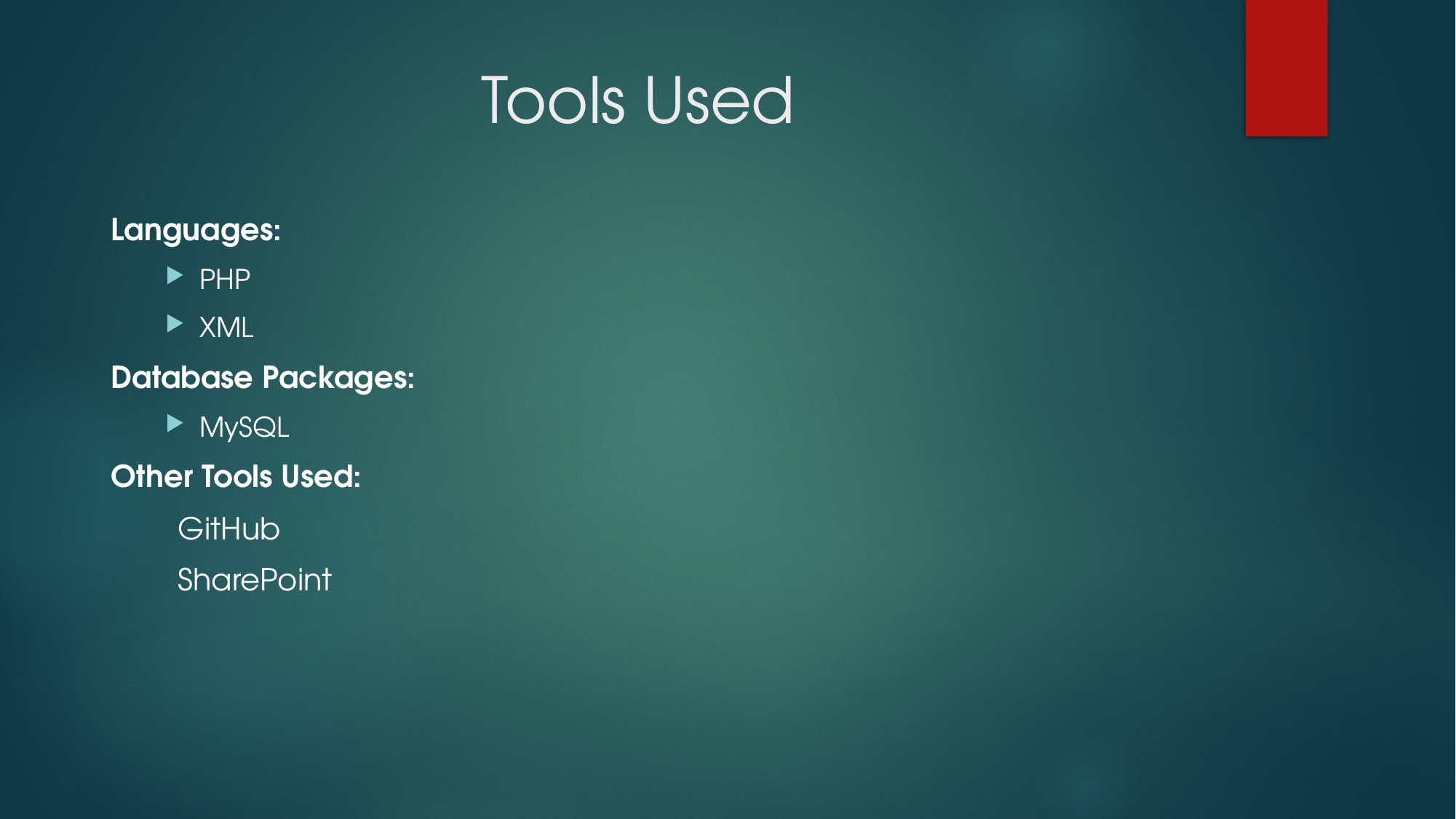

# Tools Used
Languages:
PHP
XML
Database Packages:
MySQL
Other Tools Used:
        GitHub
        SharePoint